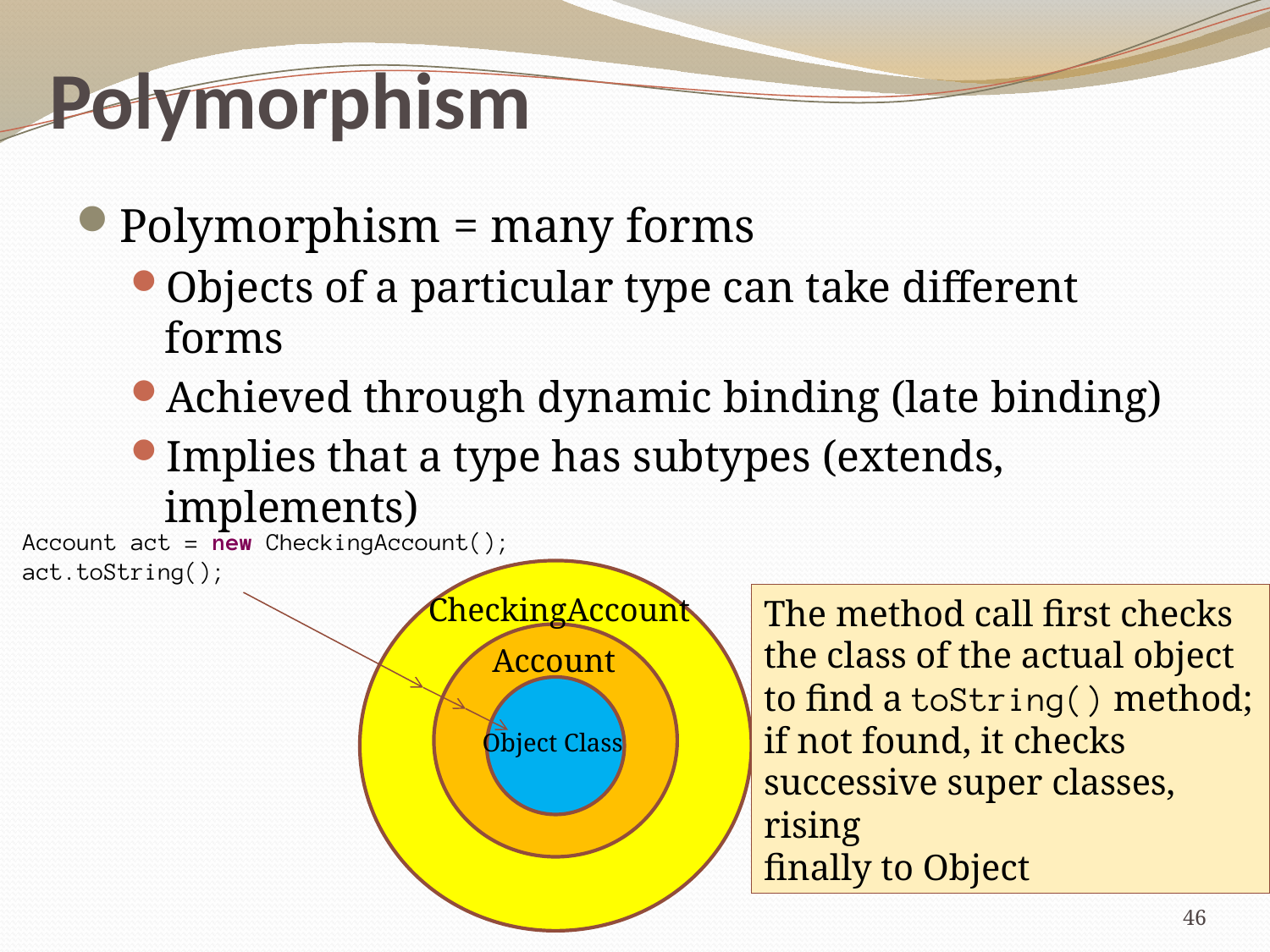

# Polymorphism
Polymorphism = many forms
Objects of a particular type can take different forms
Achieved through dynamic binding (late binding)
Implies that a type has subtypes (extends, implements)

Account act = new CheckingAccount();
act.toString();

CheckingAccount
The method call first checks
the class of the actual object
to find a toString() method;
if not found, it checks successive super classes, rising
finally to Object

Account

Object Class
46